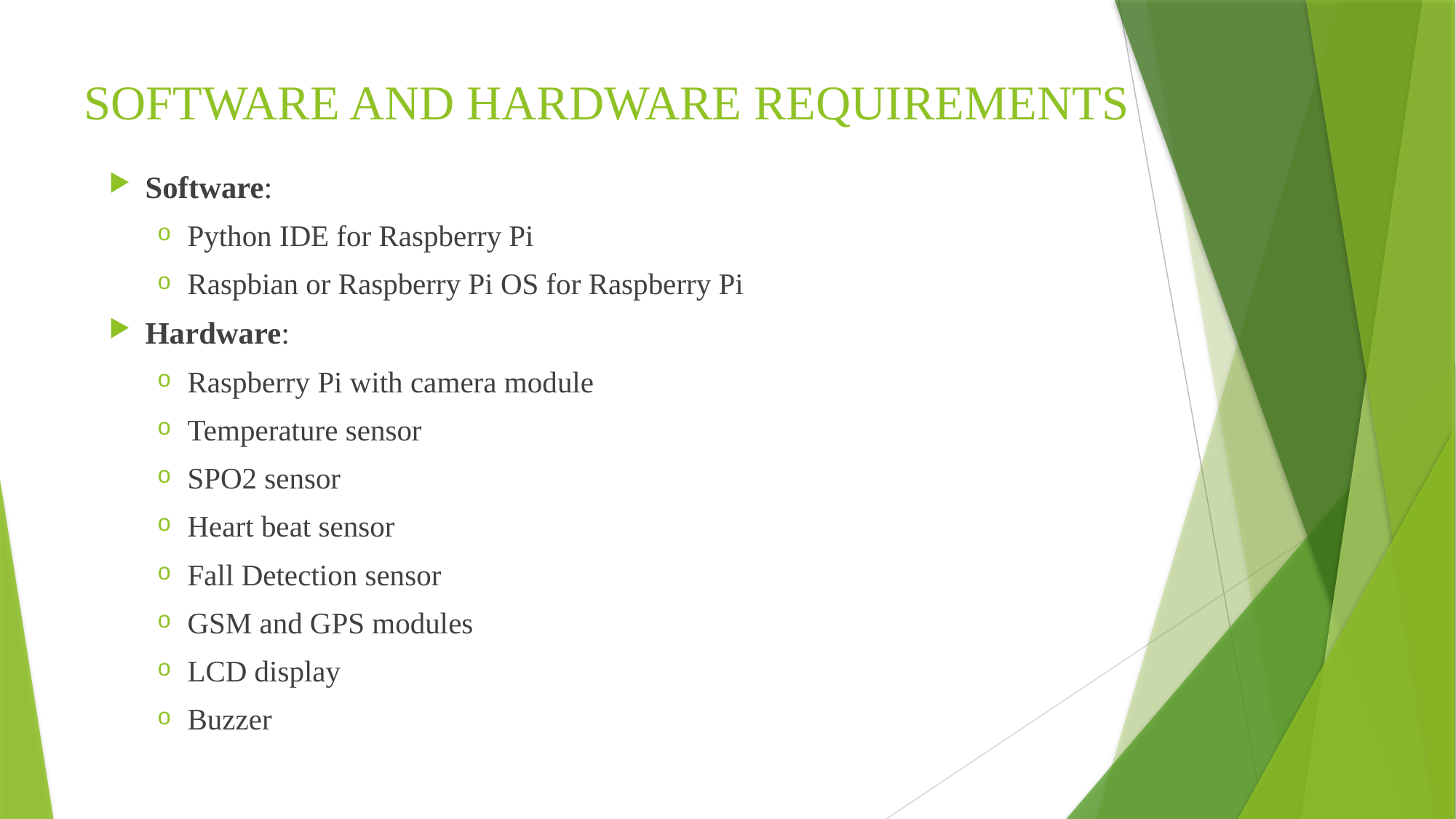

# SOFTWARE AND HARDWARE REQUIREMENTS
Software:
Python IDE for Raspberry Pi
Raspbian or Raspberry Pi OS for Raspberry Pi
Hardware:
Raspberry Pi with camera module
Temperature sensor
SPO2 sensor
Heart beat sensor
Fall Detection sensor
GSM and GPS modules
LCD display
Buzzer